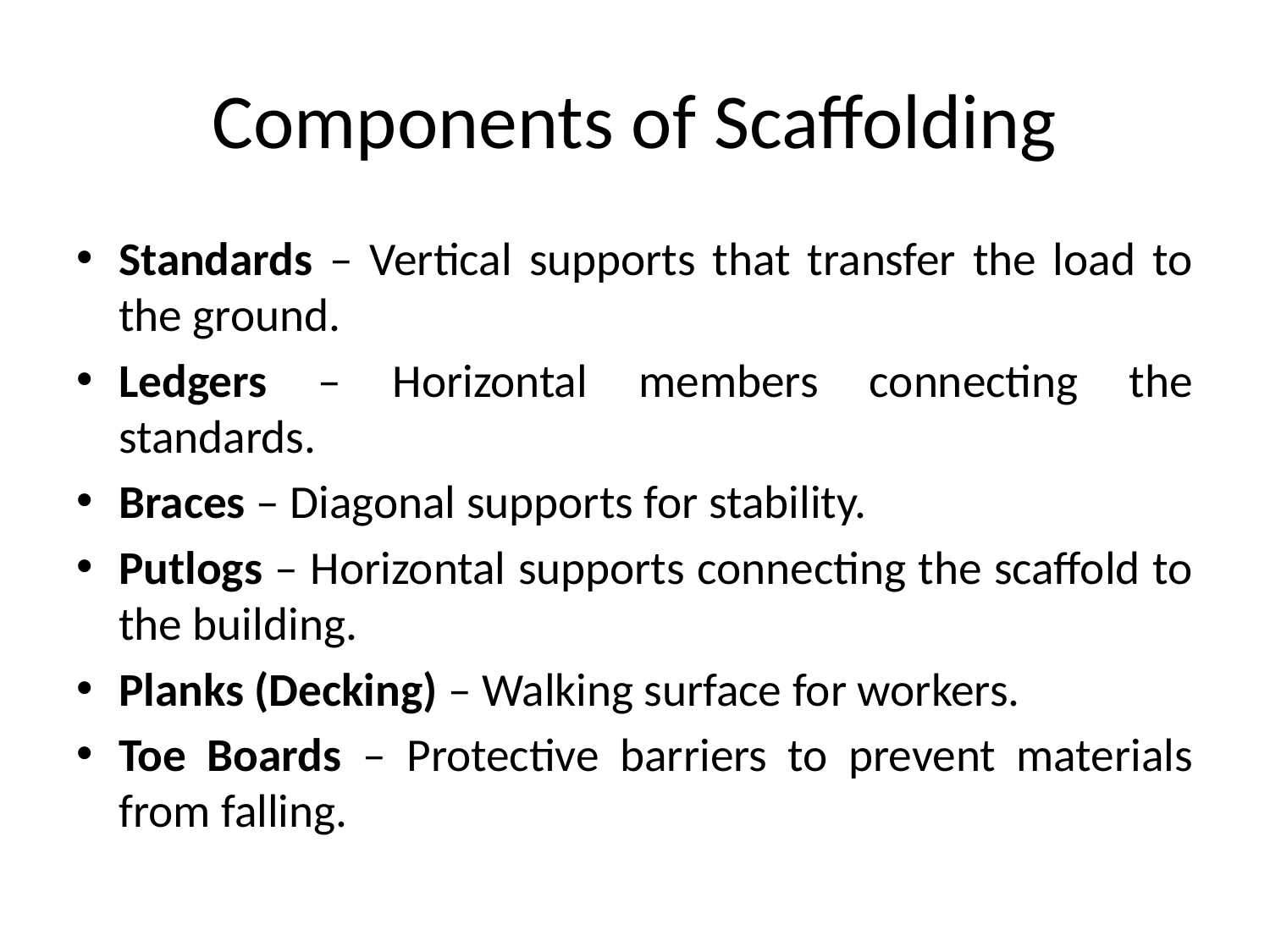

# Components of Scaffolding
Standards – Vertical supports that transfer the load to the ground.
Ledgers – Horizontal members connecting the standards.
Braces – Diagonal supports for stability.
Putlogs – Horizontal supports connecting the scaffold to the building.
Planks (Decking) – Walking surface for workers.
Toe Boards – Protective barriers to prevent materials from falling.